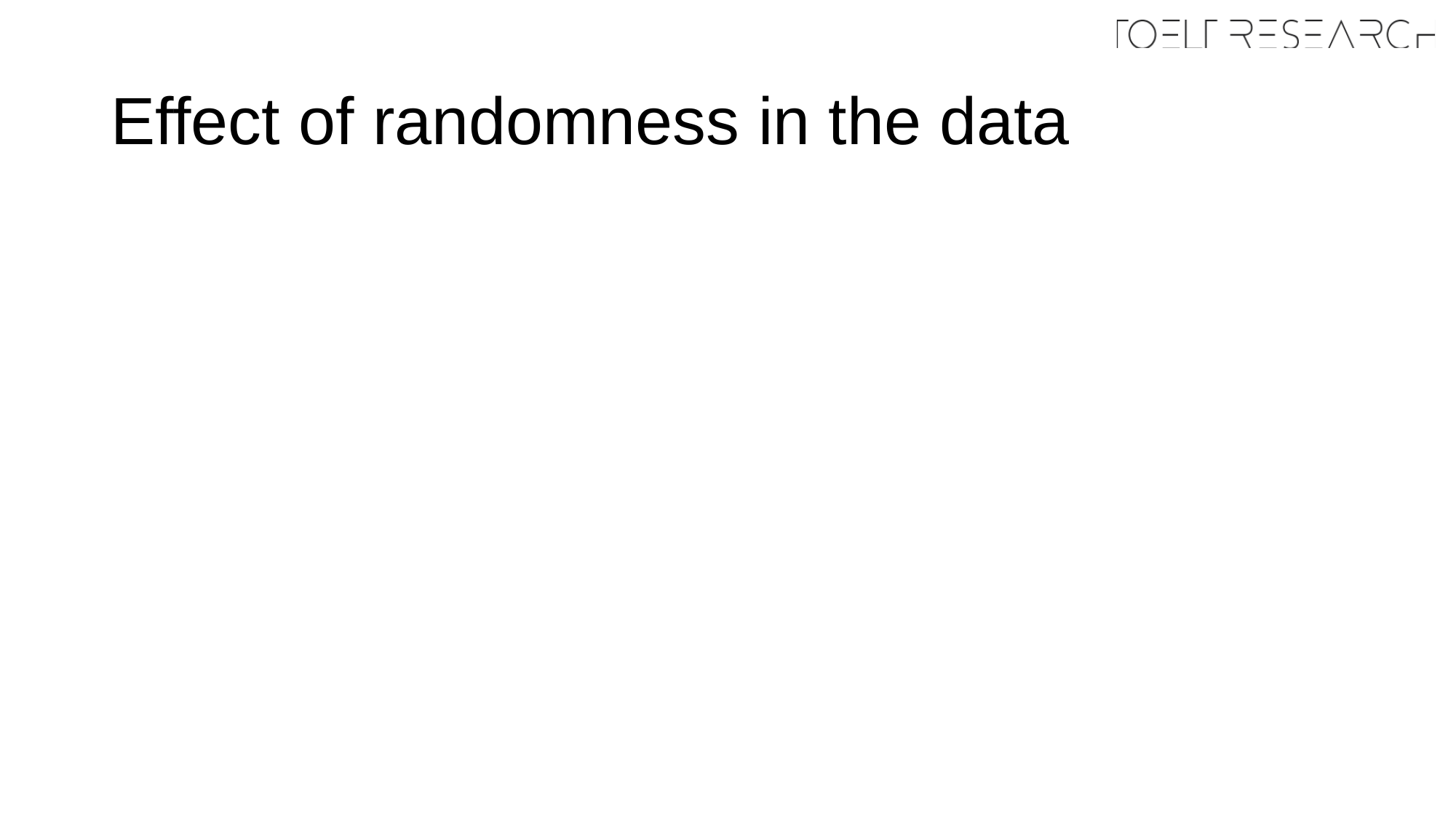

# Effect of randomness in the data